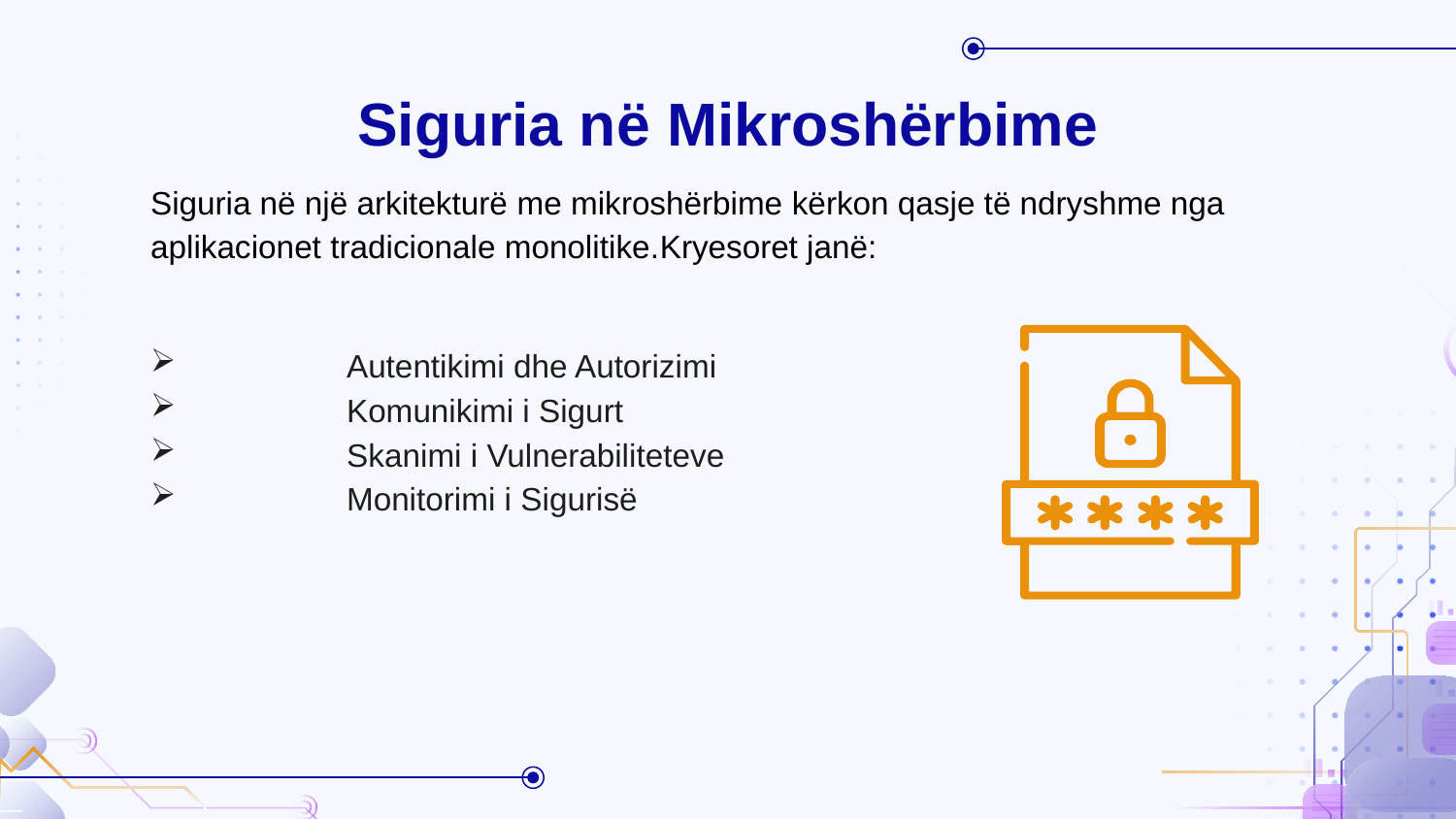

# Siguria në Mikroshërbime
Siguria në një arkitekturë me mikroshërbime kërkon qasje të ndryshme nga
aplikacionet tradicionale monolitike.Kryesoret janë:
	Autentikimi dhe Autorizimi
	Komunikimi i Sigurt
	Skanimi i Vulnerabiliteteve
	Monitorimi i Sigurisë